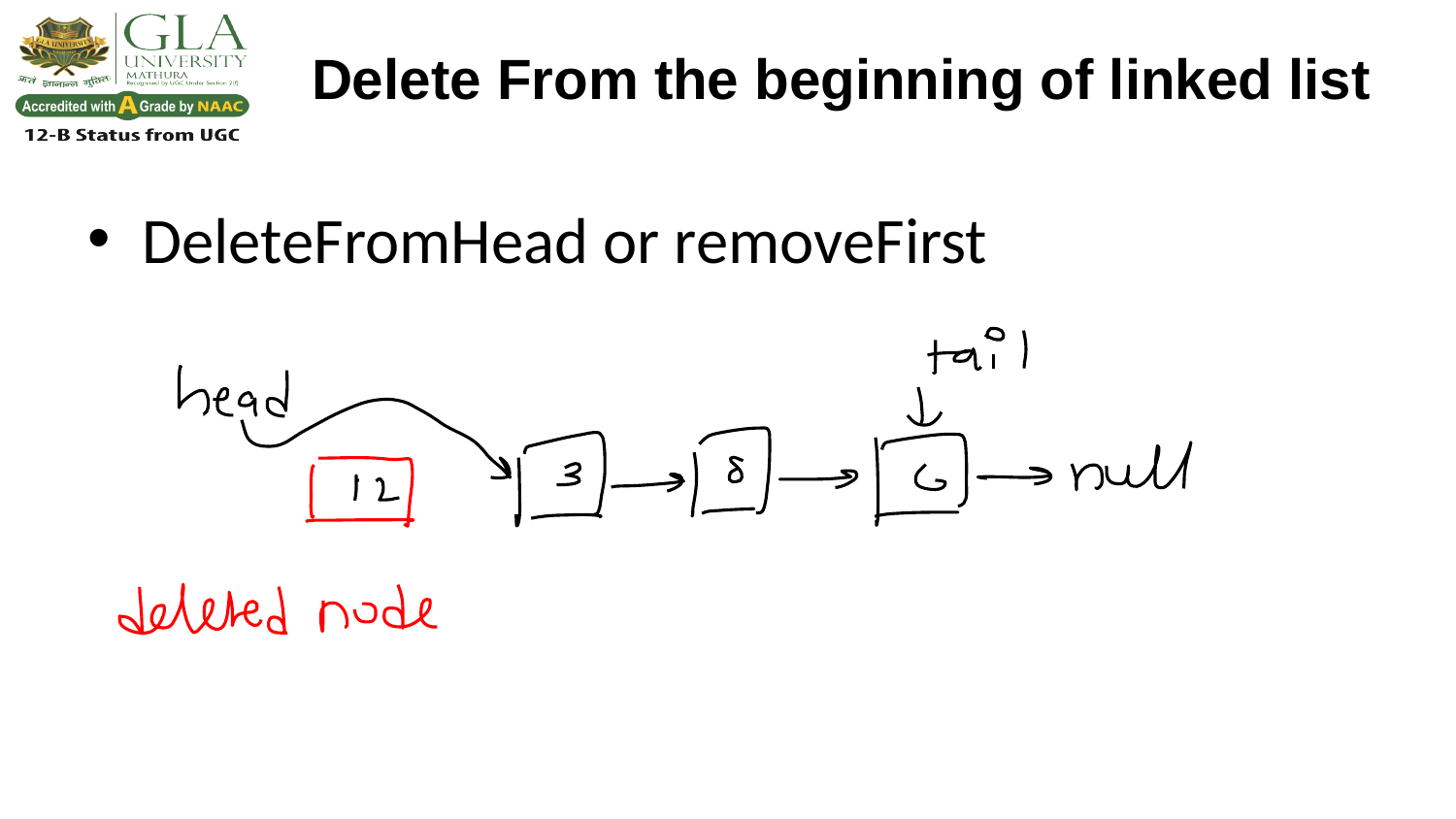

Delete From the beginning of linked list
DeleteFromHead or removeFirst